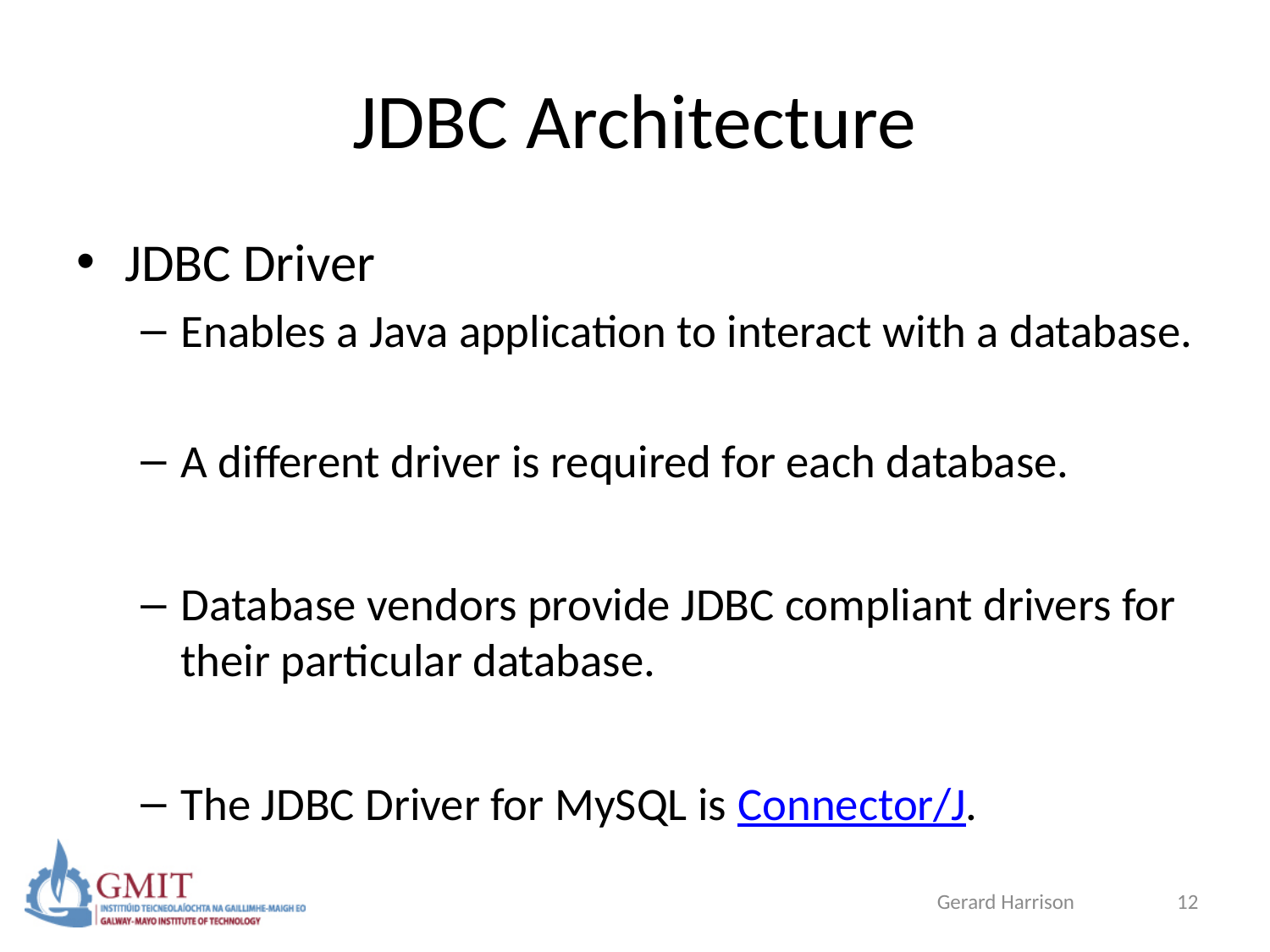

# JDBC Architecture
JDBC Driver
Enables a Java application to interact with a database.

A different driver is required for each database.

Database vendors provide JDBC compliant drivers for their particular database.

The JDBC Driver for MySQL is Connector/J.
Gerard Harrison
12